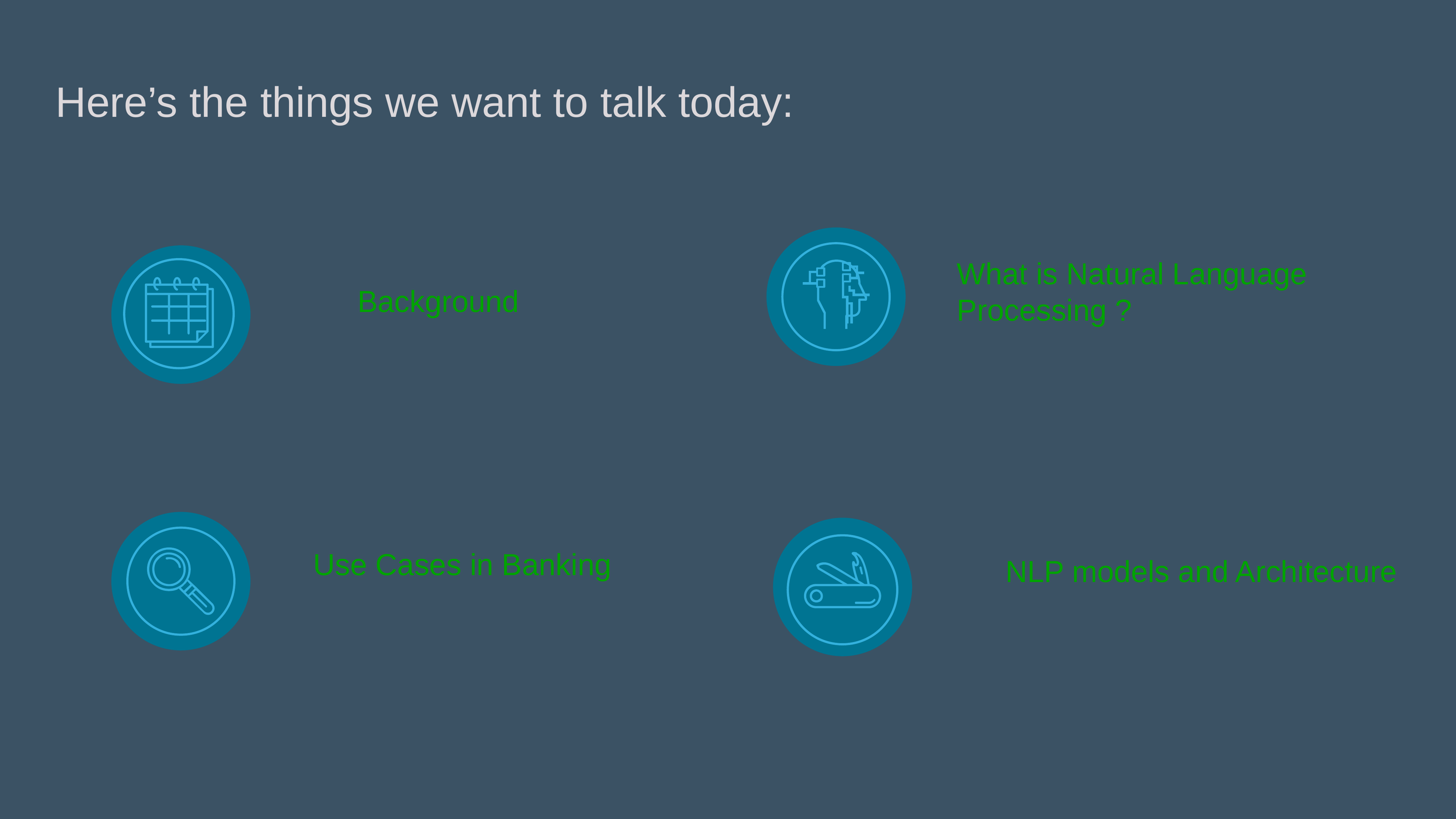

# Here’s the things we want to talk today:

What is Natural Language Processing ?

Background

Use Cases in Banking
NLP models and Architecture